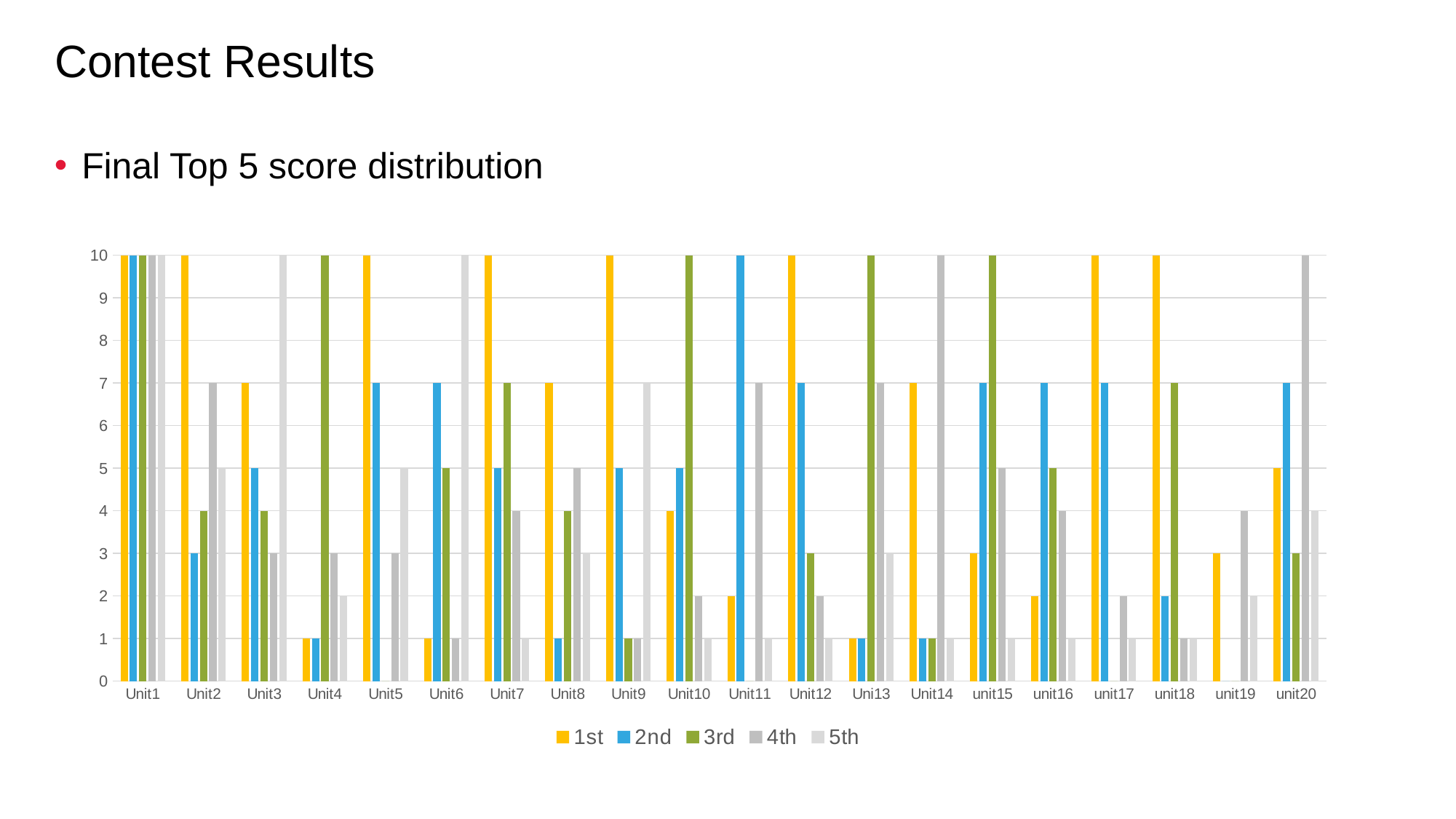

# Contest Results
Final Top 5 score distribution

### Chart

| Category | 1st | 2nd | 3rd | 4th | 5th |
|---|---|---|---|---|---|
| Unit1 | 10.0 | 10.0 | 10.0 | 10.0 | 10.0 |
| Unit2 | 10.0 | 3.0 | 4.0 | 7.0 | 5.0 |
| Unit3 | 7.0 | 5.0 | 4.0 | 3.0 | 10.0 |
| Unit4 | 1.0 | 1.0 | 10.0 | 3.0 | 2.0 |
| Unit5 | 10.0 | 7.0 | 0.0 | 3.0 | 5.0 |
| Unit6 | 1.0 | 7.0 | 5.0 | 1.0 | 10.0 |
| Unit7 | 10.0 | 5.0 | 7.0 | 4.0 | 1.0 |
| Unit8 | 7.0 | 1.0 | 4.0 | 5.0 | 3.0 |
| Unit9 | 10.0 | 5.0 | 1.0 | 1.0 | 7.0 |
| Unit10 | 4.0 | 5.0 | 10.0 | 2.0 | 1.0 |
| Unit11 | 2.0 | 10.0 | 0.0 | 7.0 | 1.0 |
| Unit12 | 10.0 | 7.0 | 3.0 | 2.0 | 1.0 |
| Uni13 | 1.0 | 1.0 | 10.0 | 7.0 | 3.0 |
| Unit14 | 7.0 | 1.0 | 1.0 | 10.0 | 1.0 |
| unit15 | 3.0 | 7.0 | 10.0 | 5.0 | 1.0 |
| unit16 | 2.0 | 7.0 | 5.0 | 4.0 | 1.0 |
| unit17 | 10.0 | 7.0 | 0.0 | 2.0 | 1.0 |
| unit18 | 10.0 | 2.0 | 7.0 | 1.0 | 1.0 |
| unit19 | 3.0 | 0.0 | 0.0 | 4.0 | 2.0 |
| unit20 | 5.0 | 7.0 | 3.0 | 10.0 | 4.0 |